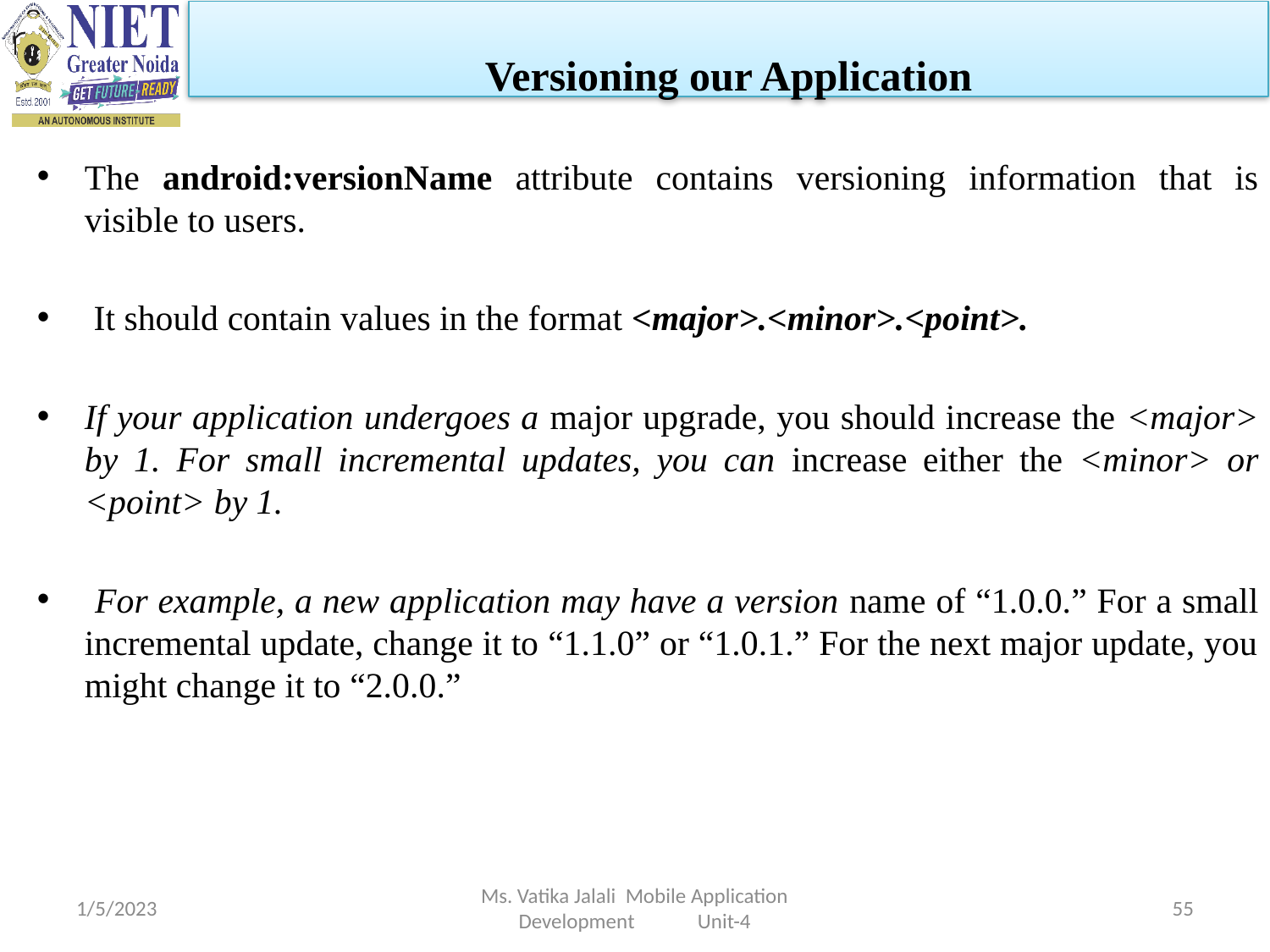

Versioning our Application
The android:versionName attribute contains versioning information that is visible to users.

 It should contain values in the format <major>.<minor>.<point>.

If your application undergoes a major upgrade, you should increase the <major> by 1. For small incremental updates, you can increase either the <minor> or <point> by 1.

 For example, a new application may have a version name of “1.0.0.” For a small incremental update, change it to “1.1.0” or “1.0.1.” For the next major update, you might change it to “2.0.0.”

1/5/2023
Ms. Vatika Jalali  Mobile Application Development             Unit-4
55